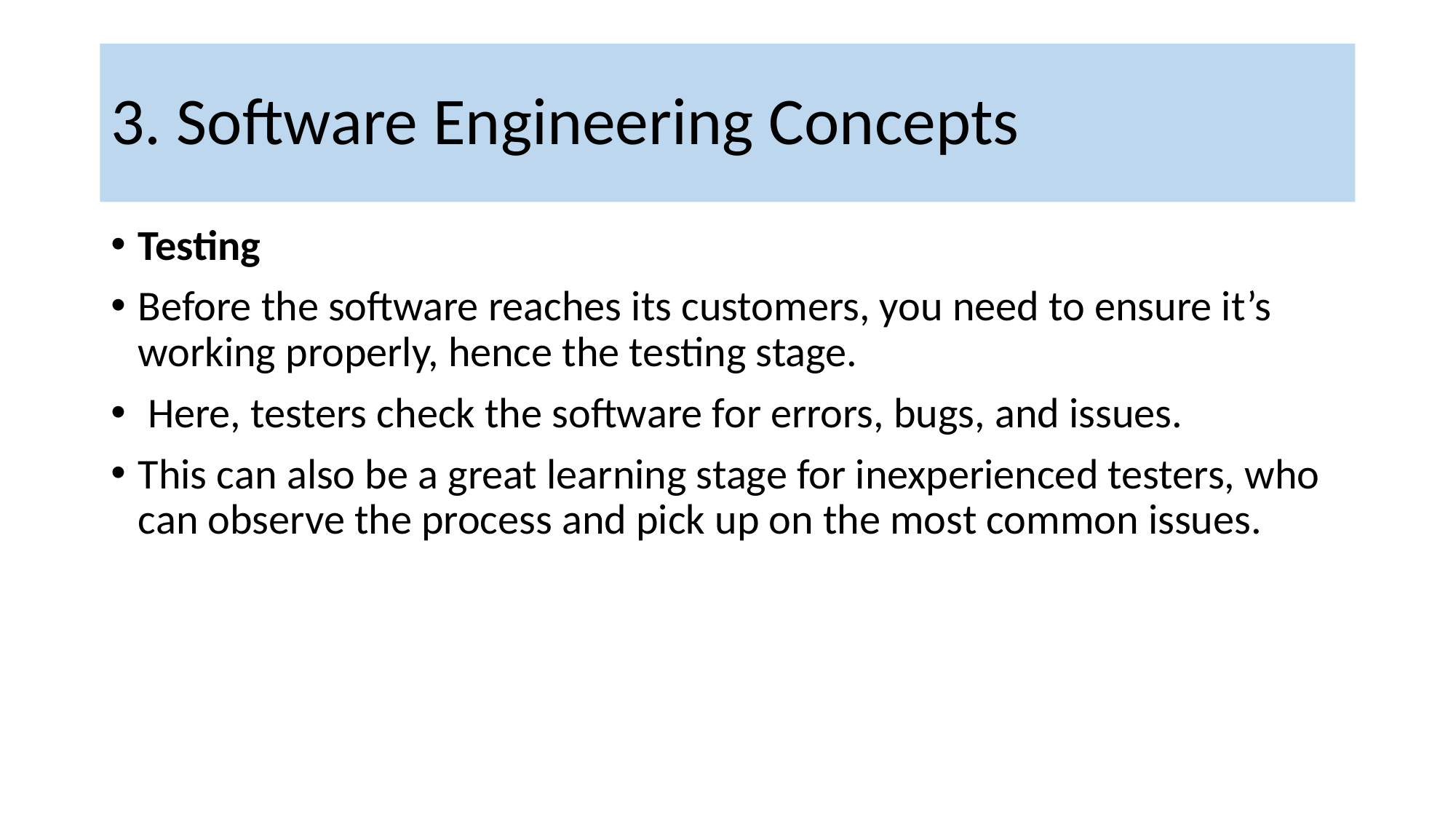

# 3. Software Engineering Concepts
Testing
Before the software reaches its customers, you need to ensure it’s working properly, hence the testing stage.
 Here, testers check the software for errors, bugs, and issues.
This can also be a great learning stage for inexperienced testers, who can observe the process and pick up on the most common issues.